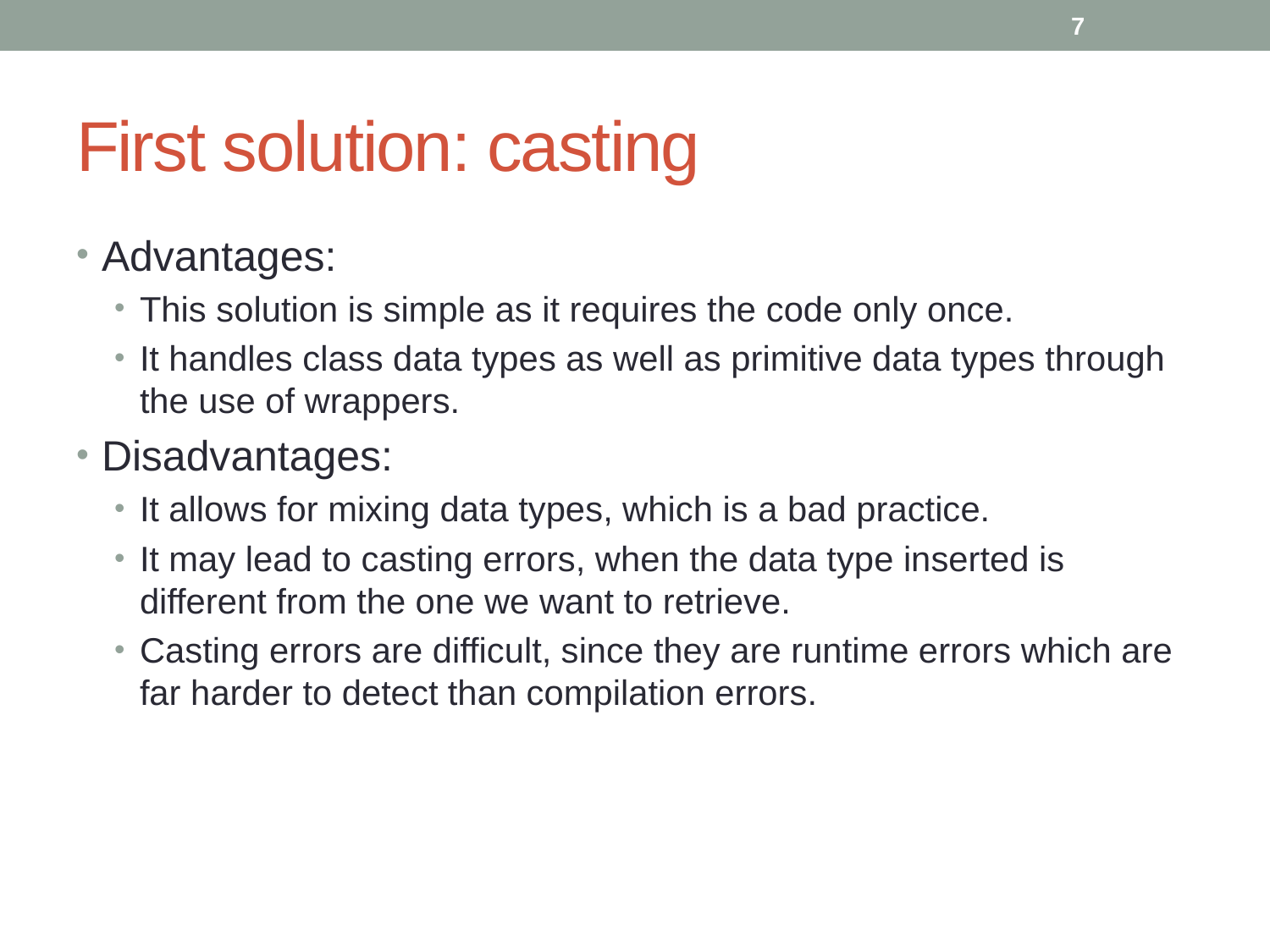

7
# First solution: casting
Advantages:
This solution is simple as it requires the code only once.
It handles class data types as well as primitive data types through the use of wrappers.
Disadvantages:
It allows for mixing data types, which is a bad practice.
It may lead to casting errors, when the data type inserted is different from the one we want to retrieve.
Casting errors are difficult, since they are runtime errors which are far harder to detect than compilation errors.